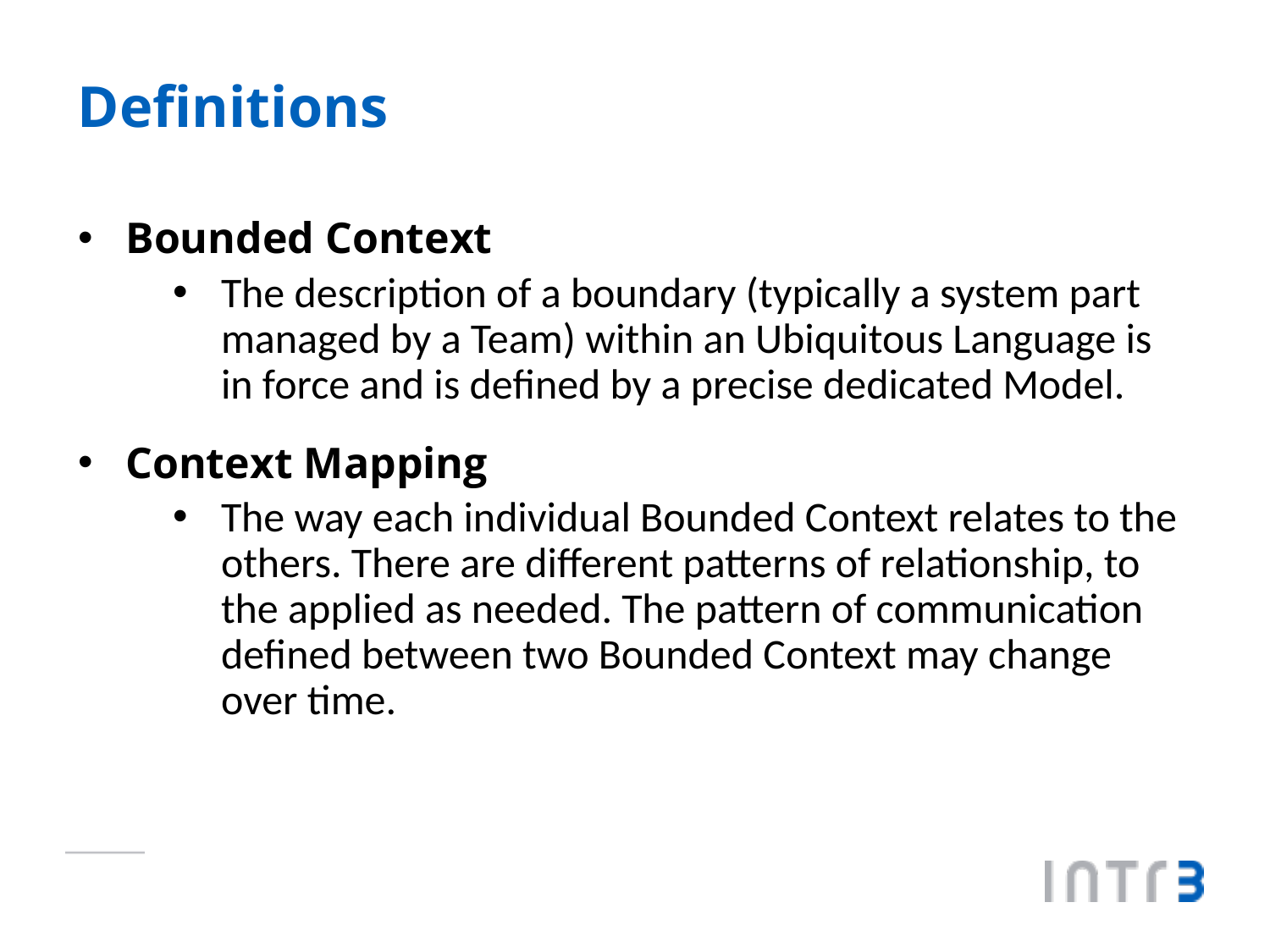

# Definitions
Bounded Context
The description of a boundary (typically a system part managed by a Team) within an Ubiquitous Language is in force and is defined by a precise dedicated Model.
Context Mapping
The way each individual Bounded Context relates to the others. There are different patterns of relationship, to the applied as needed. The pattern of communication defined between two Bounded Context may change over time.